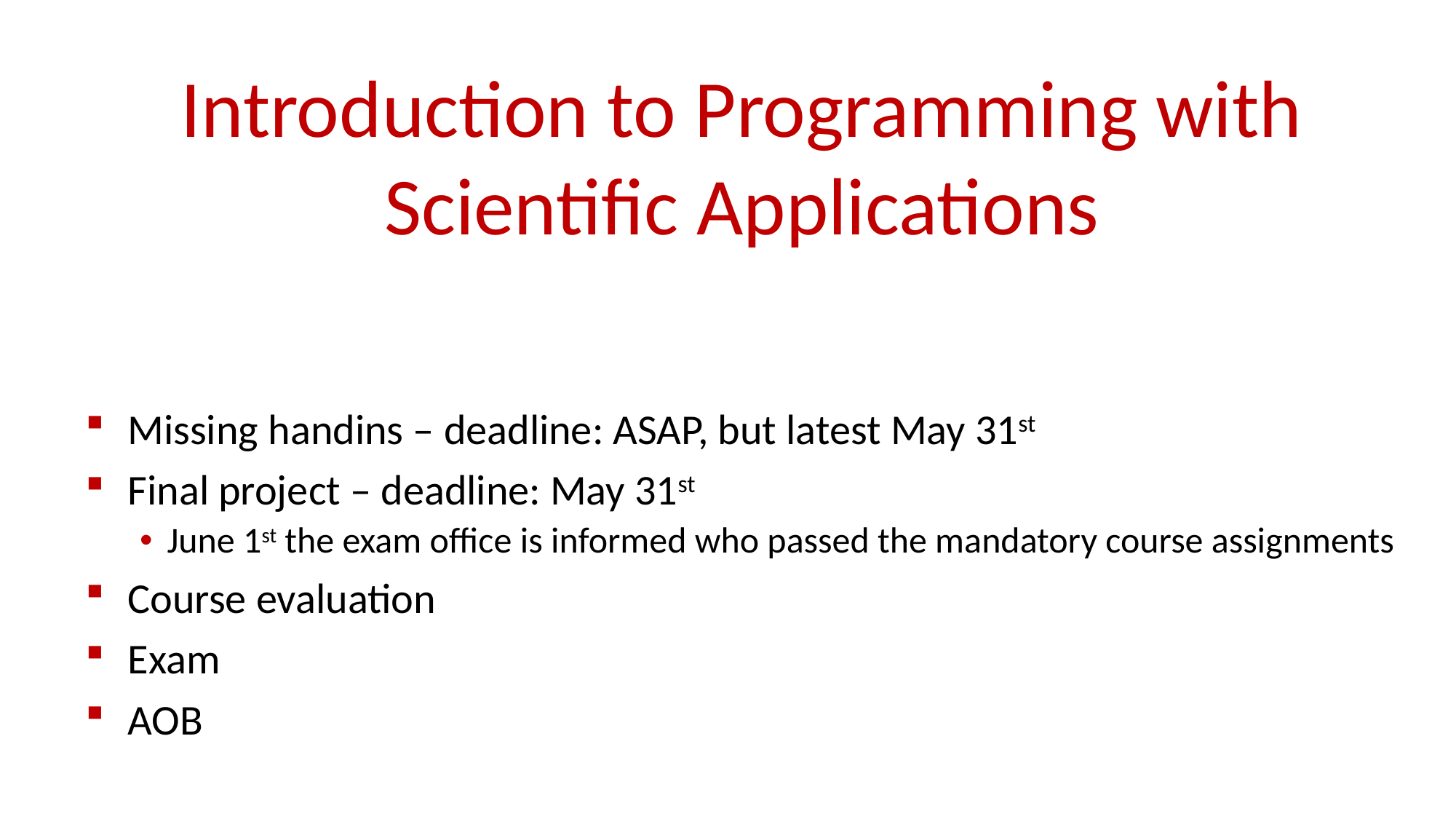

Introduction to Programming with
Scientific Applications
Missing handins – deadline: ASAP, but latest May 31st
Final project – deadline: May 31st
June 1st the exam office is informed who passed the mandatory course assignments
Course evaluation
Exam
AOB